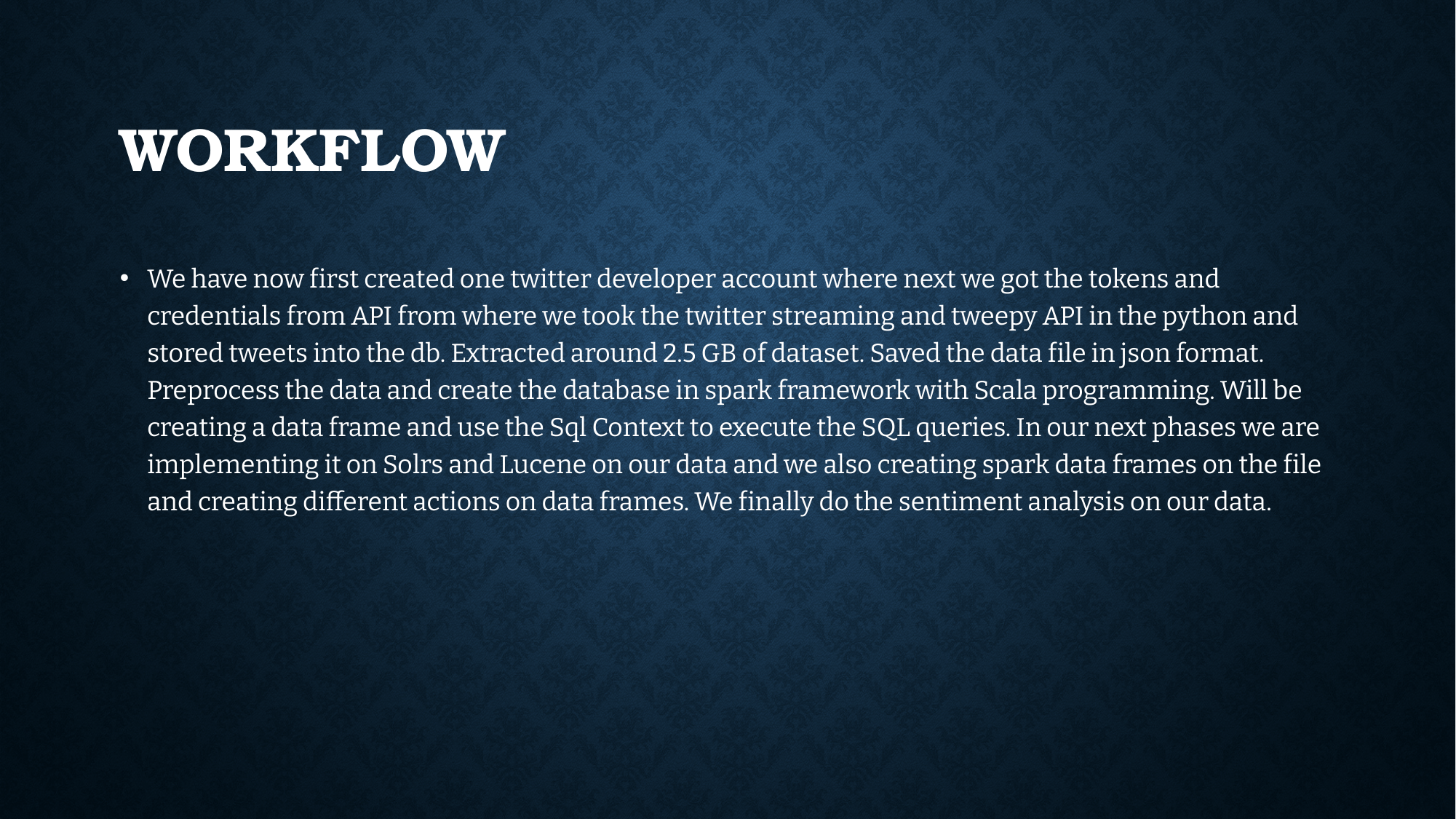

# WORKFLOW
We have now first created one twitter developer account where next we got the tokens and credentials from API from where we took the twitter streaming and tweepy API in the python and stored tweets into the db. Extracted around 2.5 GB of dataset. Saved the data file in json format. Preprocess the data and create the database in spark framework with Scala programming. Will be creating a data frame and use the Sql Context to execute the SQL queries. In our next phases we are implementing it on Solrs and Lucene on our data and we also creating spark data frames on the file and creating different actions on data frames. We finally do the sentiment analysis on our data.